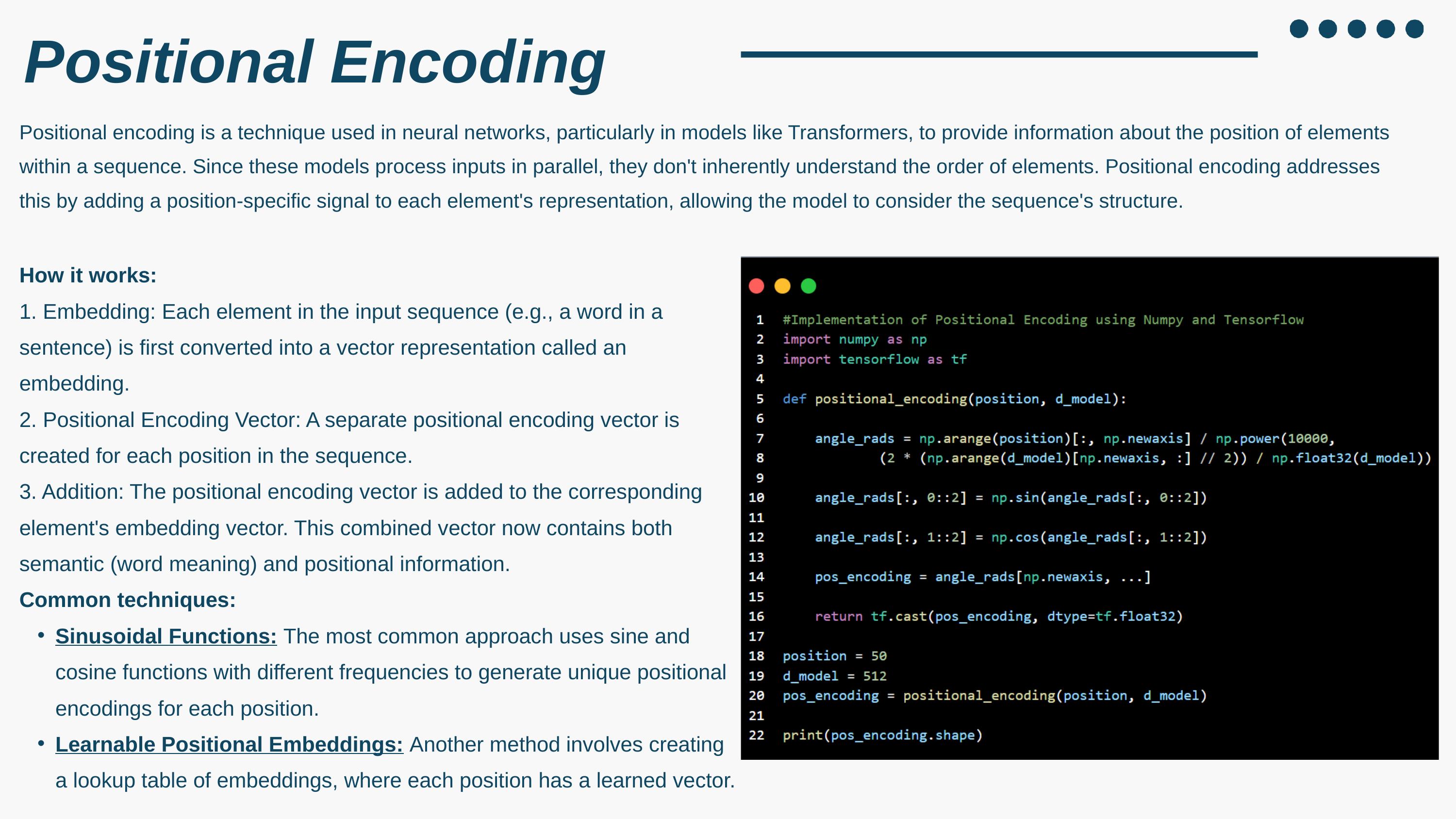

Positional Encoding

Positional encoding is a technique used in neural networks, particularly in models like Transformers, to provide information about the position of elements within a sequence. Since these models process inputs in parallel, they don't inherently understand the order of elements. Positional encoding addresses this by adding a position-specific signal to each element's representation, allowing the model to consider the sequence's structure.
How it works:
1. Embedding: Each element in the input sequence (e.g., a word in a sentence) is first converted into a vector representation called an embedding.
2. Positional Encoding Vector: A separate positional encoding vector is created for each position in the sequence.
3. Addition: The positional encoding vector is added to the corresponding element's embedding vector. This combined vector now contains both semantic (word meaning) and positional information.
Common techniques:
Sinusoidal Functions: The most common approach uses sine and cosine functions with different frequencies to generate unique positional encodings for each position.
Learnable Positional Embeddings: Another method involves creating a lookup table of embeddings, where each position has a learned vector.